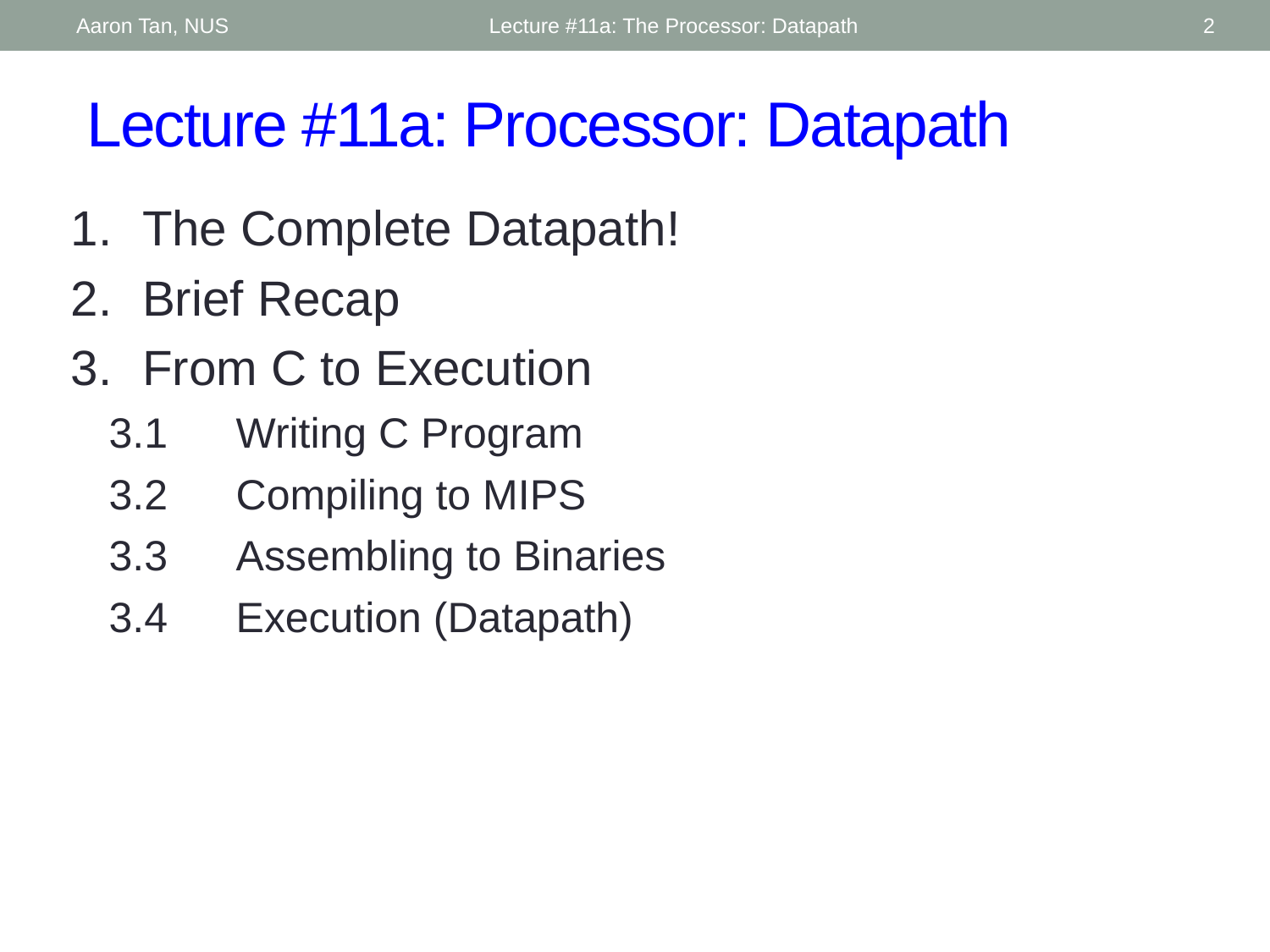

Aaron Tan, NUS
Lecture #11a: The Processor: Datapath
2
# Lecture #11a: Processor: Datapath
The Complete Datapath!
Brief Recap
From C to Execution
3.1 	Writing C Program
3.2 	Compiling to MIPS
3.3 	Assembling to Binaries
3.4 	Execution (Datapath)